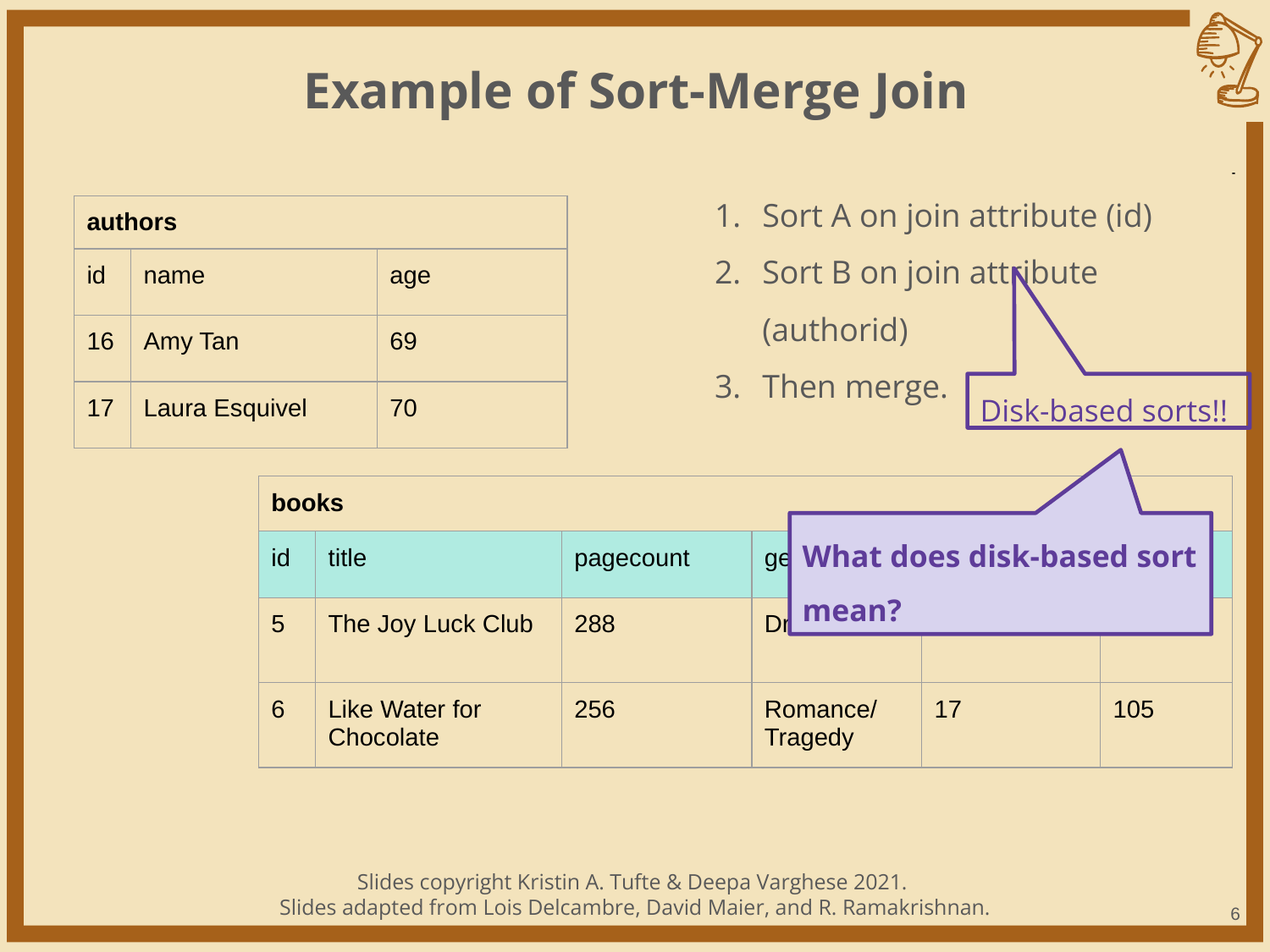

# Example of Sort-Merge Join
Sort A on join attribute (id)
Sort B on join attribute (authorid)
Then merge.

| authors |  |  |
| --- | --- | --- |
| id | name | age |
| 16 | Amy Tan | 69 |
| 17 | Laura Esquivel | 70 |
Disk-based sorts!!
| books |  |  |  |  |  |
| --- | --- | --- | --- | --- | --- |
| id | title | pagecount | genre | authorid | pubid |
| 5 | The Joy Luck Club | 288 | Drama | 16 | 104 |
| 6 | Like Water for Chocolate | 256 | Romance/Tragedy | 17 | 105 |
What does disk-based sort mean?

6